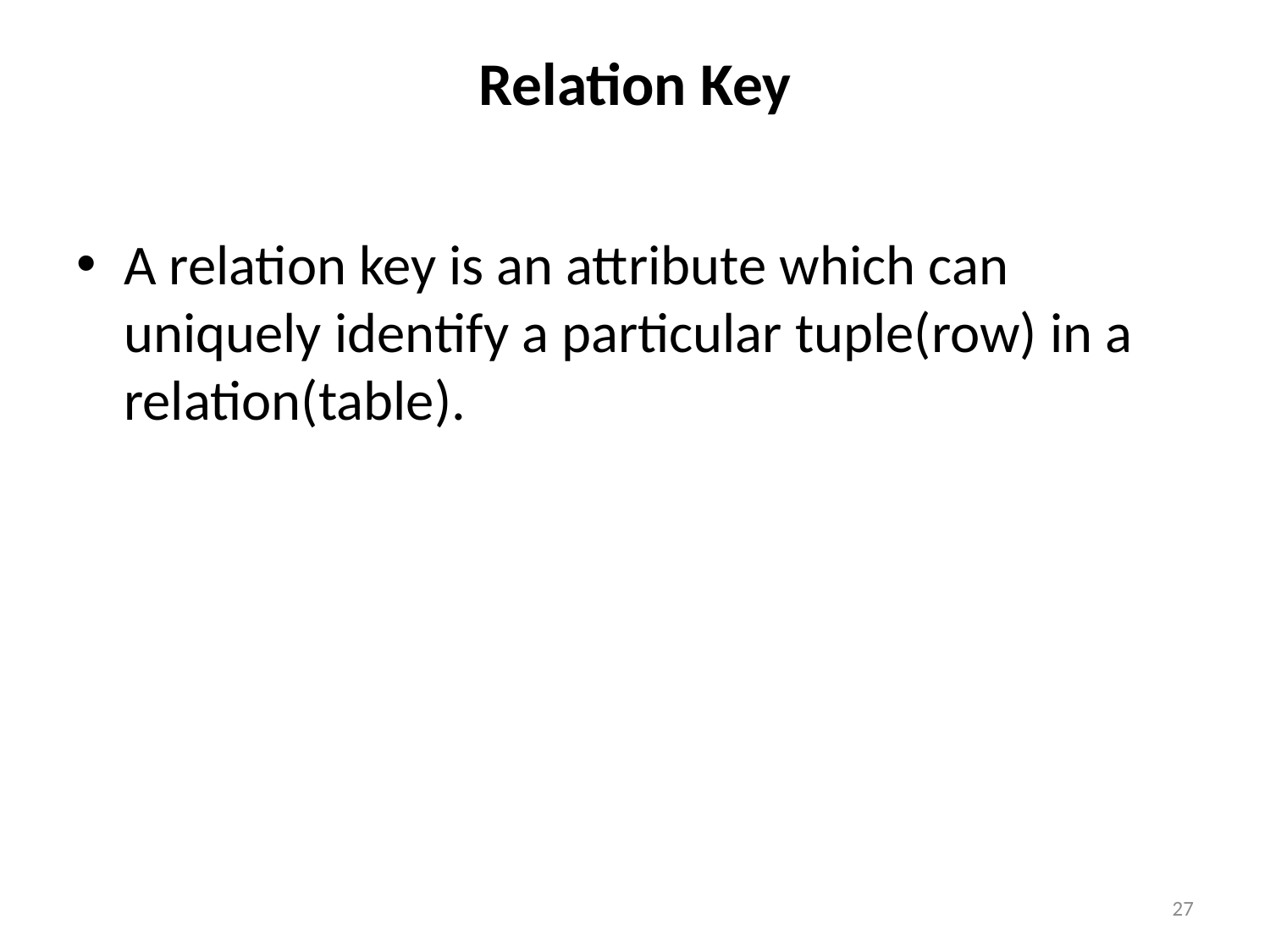

# Relation Key
A relation key is an attribute which can uniquely identify a particular tuple(row) in a relation(table).
27